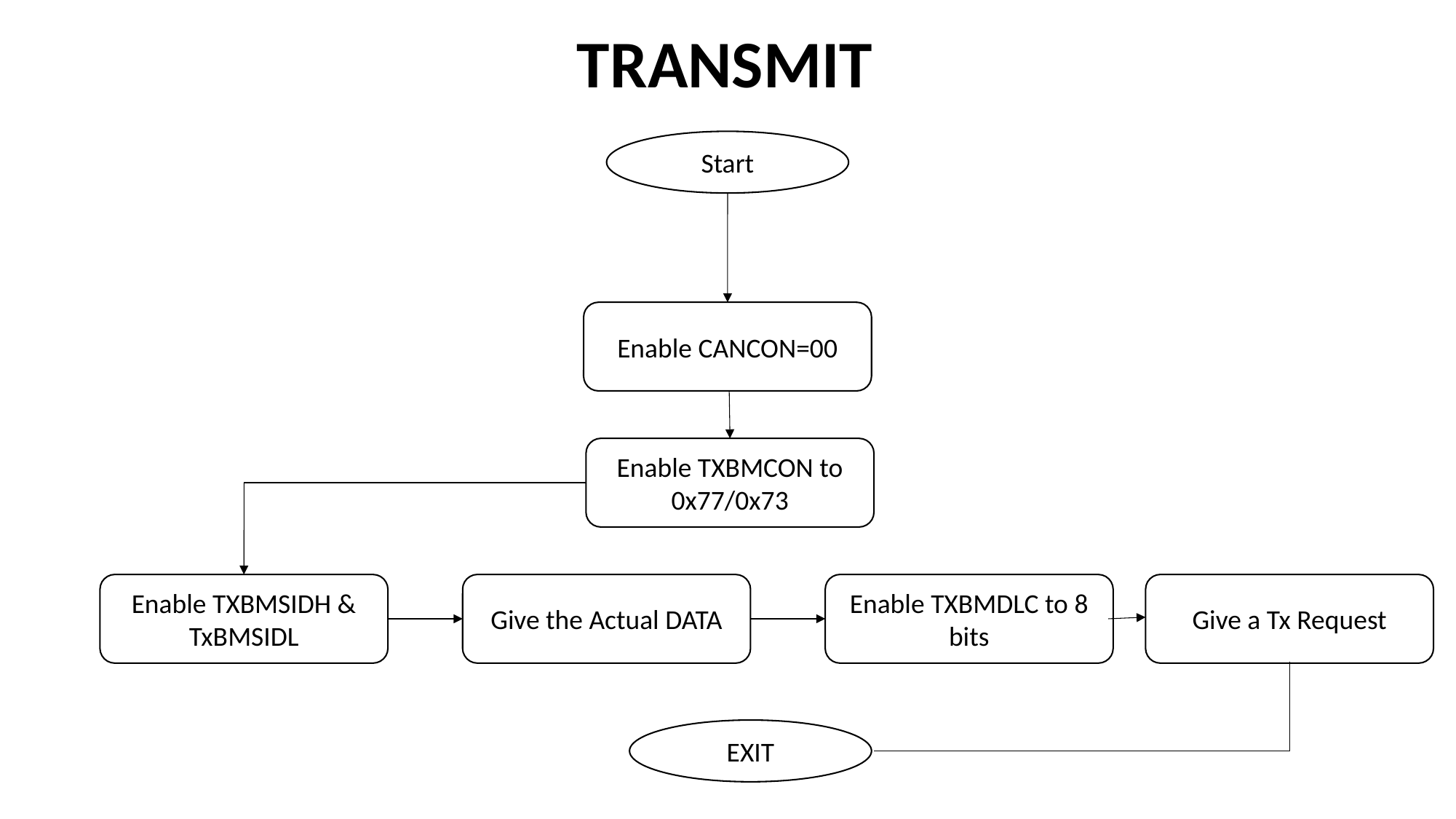

# TRANSMIT
Start
Enable CANCON=00
Enable TXBMCON to 0x77/0x73
Enable TXBMSIDH &
TxBMSIDL
Give the Actual DATA
Enable TXBMDLC to 8 bits
Give a Tx Request
EXIT